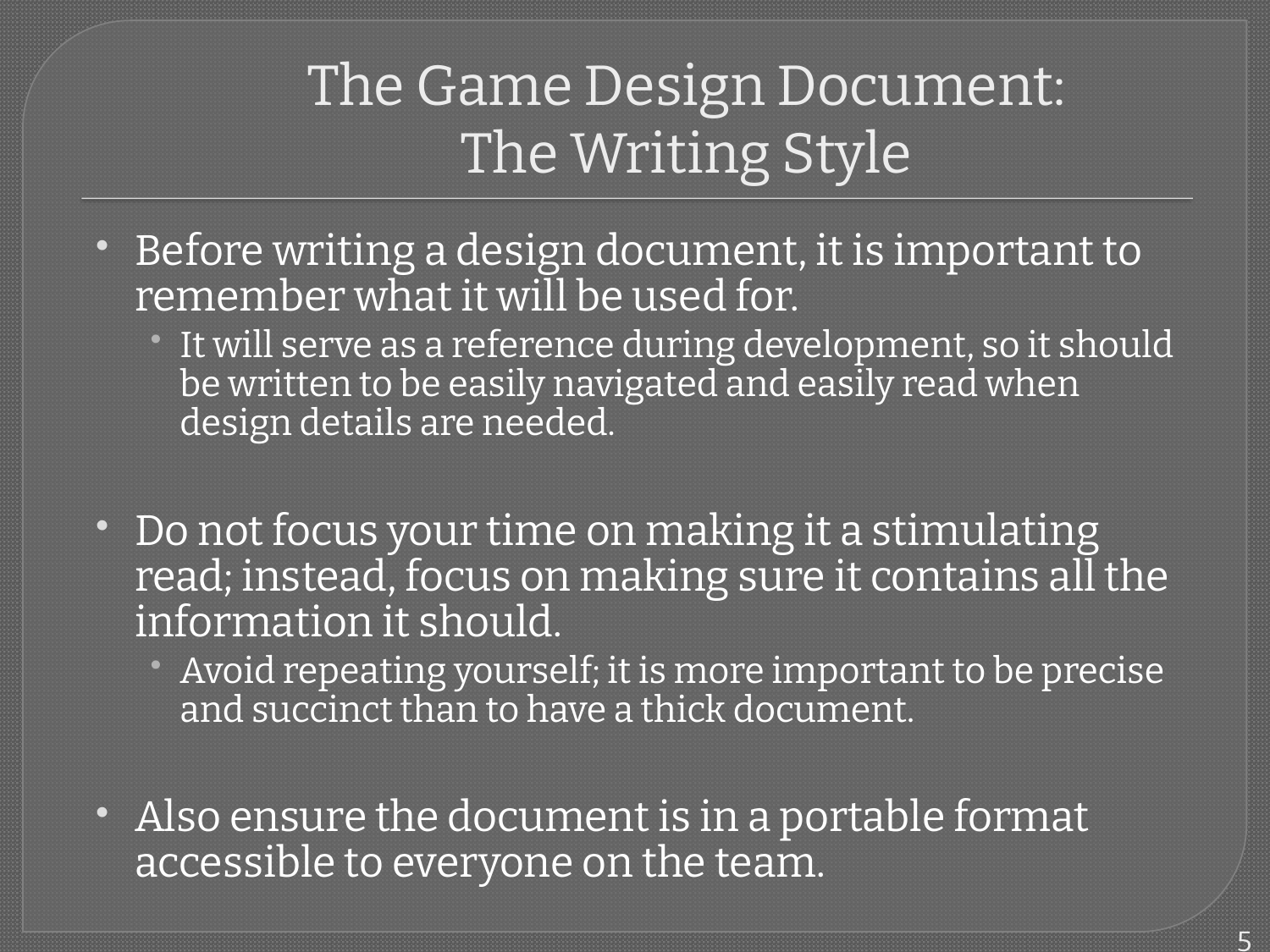

# The Game Design Document: The Writing Style
Before writing a design document, it is important to remember what it will be used for.
It will serve as a reference during development, so it should be written to be easily navigated and easily read when design details are needed.

Do not focus your time on making it a stimulating read; instead, focus on making sure it contains all the information it should.
Avoid repeating yourself; it is more important to be precise and succinct than to have a thick document.

Also ensure the document is in a portable format accessible to everyone on the team.

5